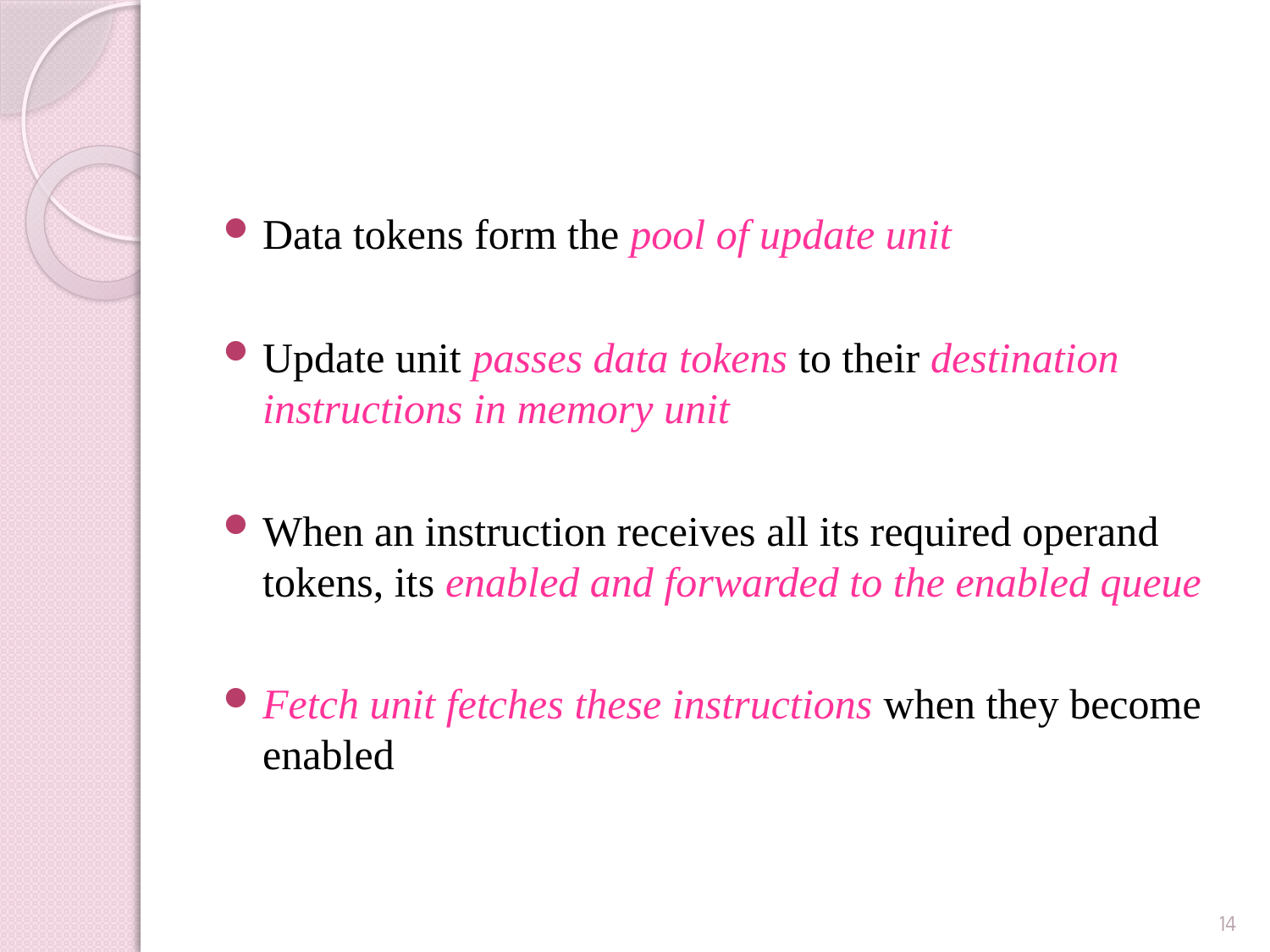

#
Data tokens form the pool of update unit

Update unit passes data tokens to their destination instructions in memory unit

When an instruction receives all its required operand tokens, its enabled and forwarded to the enabled queue

Fetch unit fetches these instructions when they become enabled

14